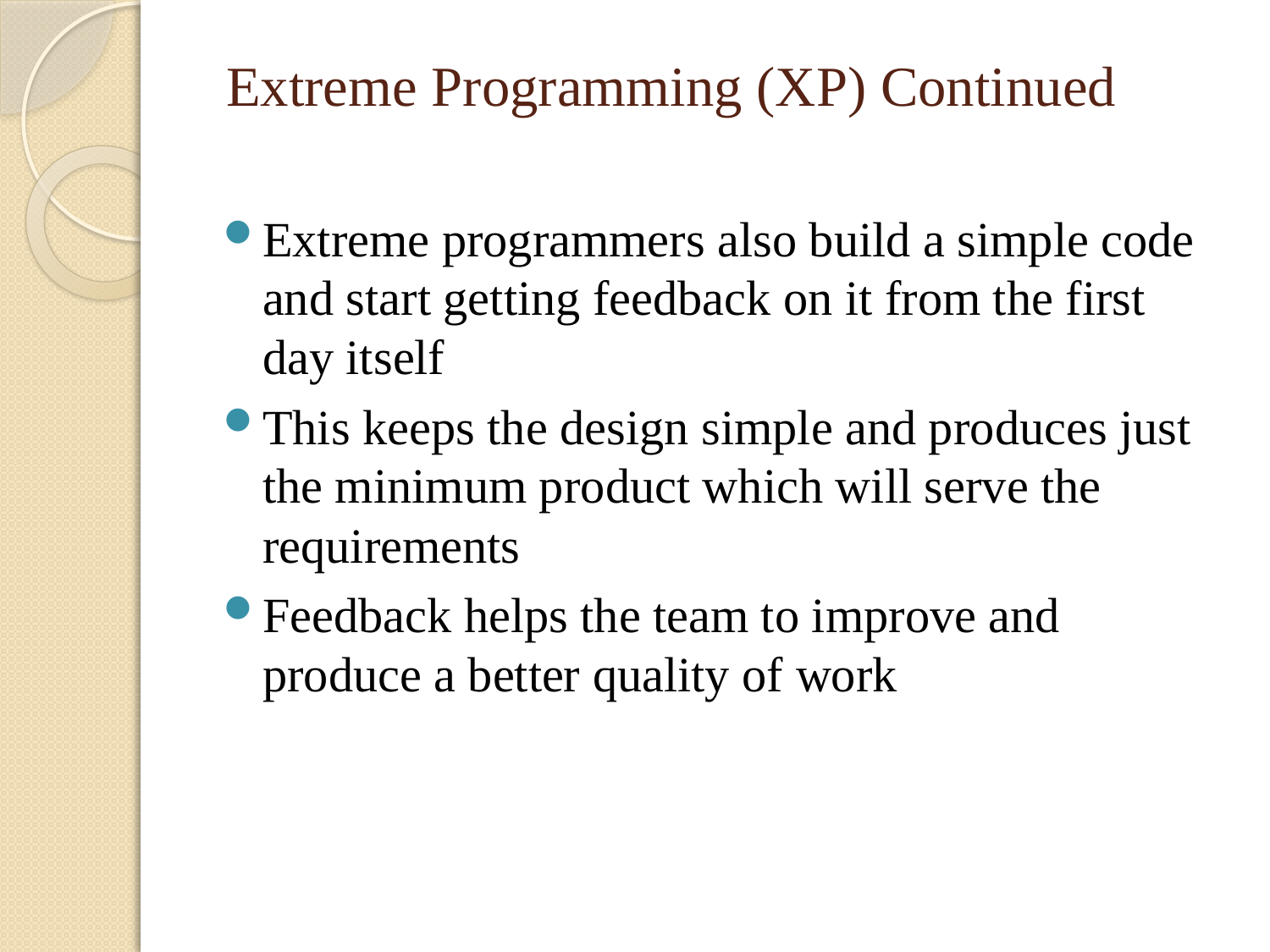

# Extreme Programming (XP) Continued
Extreme programmers also build a simple code and start getting feedback on it from the first day itself
This keeps the design simple and produces just the minimum product which will serve the requirements
Feedback helps the team to improve and produce a better quality of work